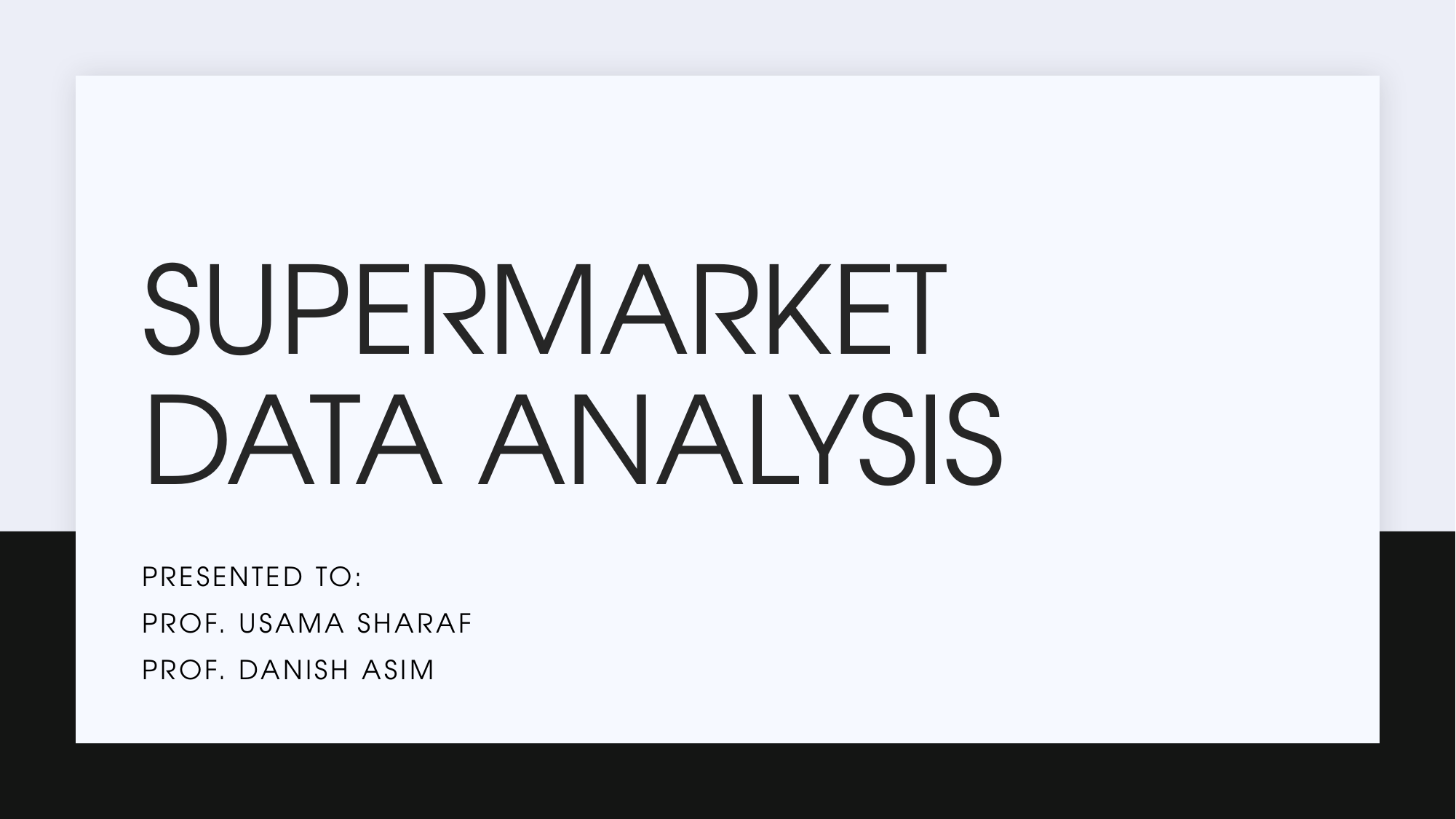

# Supermarket data Analysis
Presented to:
Prof. Usama Sharaf
Prof. Danish asim